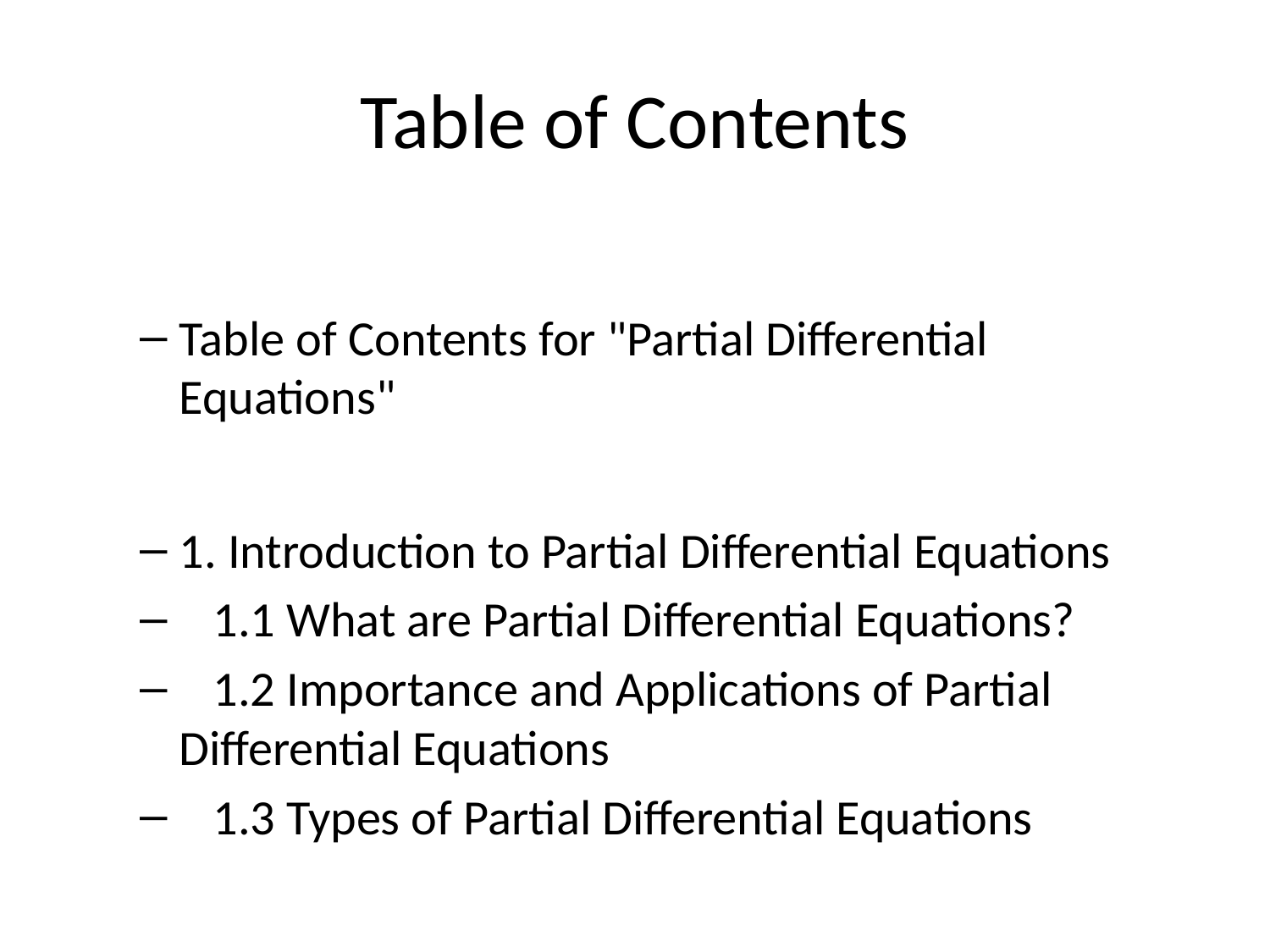

# Table of Contents

Table of Contents for "Partial Differential Equations"

1. Introduction to Partial Differential Equations
   1.1 What are Partial Differential Equations?
   1.2 Importance and Applications of Partial Differential Equations
   1.3 Types of Partial Differential Equations

2. First-Order Partial Differential Equations
   2.1 Definition and General Form
   2.2 Method of Characteristics
   2.3 Example Problems and Solutions

3. Second-Order Partial Differential Equations
   3.1 Classification of Second-Order PDEs
   3.2 General Form and Characteristics
   3.3 Classification of Linear Second-Order PDEs
   3.4 Solving Linear Second-Order PDEs
   3.5 Elliptic, Hyperbolic, and Parabolic Equations

4. Boundary Value Problems and Initial Value Problems
   4.1 Introduction to Boundary Value Problems
   4.2 Solving Boundary Value Problems
   4.3 Introduction to Initial Value Problems
   4.4 Solving Initial Value Problems

5. Separation of Variables Method
   5.1 Concept and Procedure
   5.2 Applications and Examples

6. Fourier Series and Transform Methods
   6.1 Fourier Series Expansion of Periodic Functions
   6.2 Fourier Transform and Inverse Fourier Transform
   6.3 Laplace Transform and Inverse Laplace Transform

7. Numerical Methods for Solving Partial Differential Equations
   7.1 Finite Difference Method
   7.2 Finite Element Method
   7.3 Finite Volume Method

8. Applications of Partial Differential Equations
   8.1 Heat Conduction Equation
   8.2 Wave Equation
   8.3 Laplace's Equation
   8.4 Fluid Dynamics and Navier-Stokes Equations
   8.5 Quantum Mechanics and Schrödinger Equation

9. Recent Advances in Partial Differential Equations
   9.1 Nonlinear Partial Differential Equations
   9.2 Numerical Techniques and Computational Methods
   9.3 Multiscale Modeling and Simulation

10. Conclusion

Note: The table of contents provided above is a general outline and may vary depending on the specific content and level of detail covered in the material.